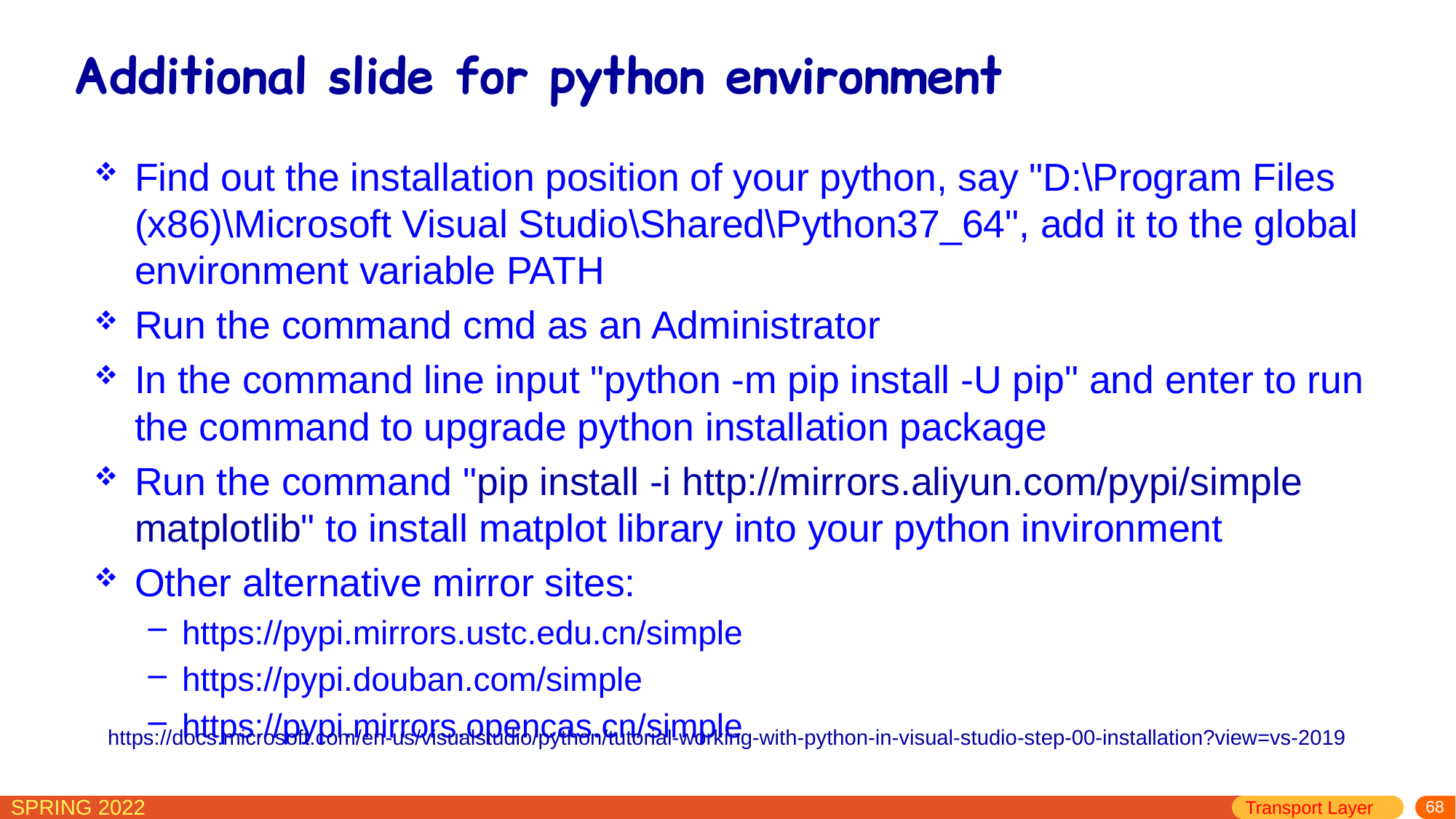

# Additional slide for python environment
Find out the installation position of your python, say "D:\Program Files (x86)\Microsoft Visual Studio\Shared\Python37_64", add it to the global environment variable PATH
Run the command cmd as an Administrator
In the command line input "python -m pip install -U pip" and enter to run the command to upgrade python installation package
Run the command "pip install -i http://mirrors.aliyun.com/pypi/simple matplotlib" to install matplot library into your python invironment
Other alternative mirror sites:
https://pypi.mirrors.ustc.edu.cn/simple
https://pypi.douban.com/simple
https://pypi.mirrors.opencas.cn/simple
https://docs.microsoft.com/en-us/visualstudio/python/tutorial-working-with-python-in-visual-studio-step-00-installation?view=vs-2019
Transport Layer